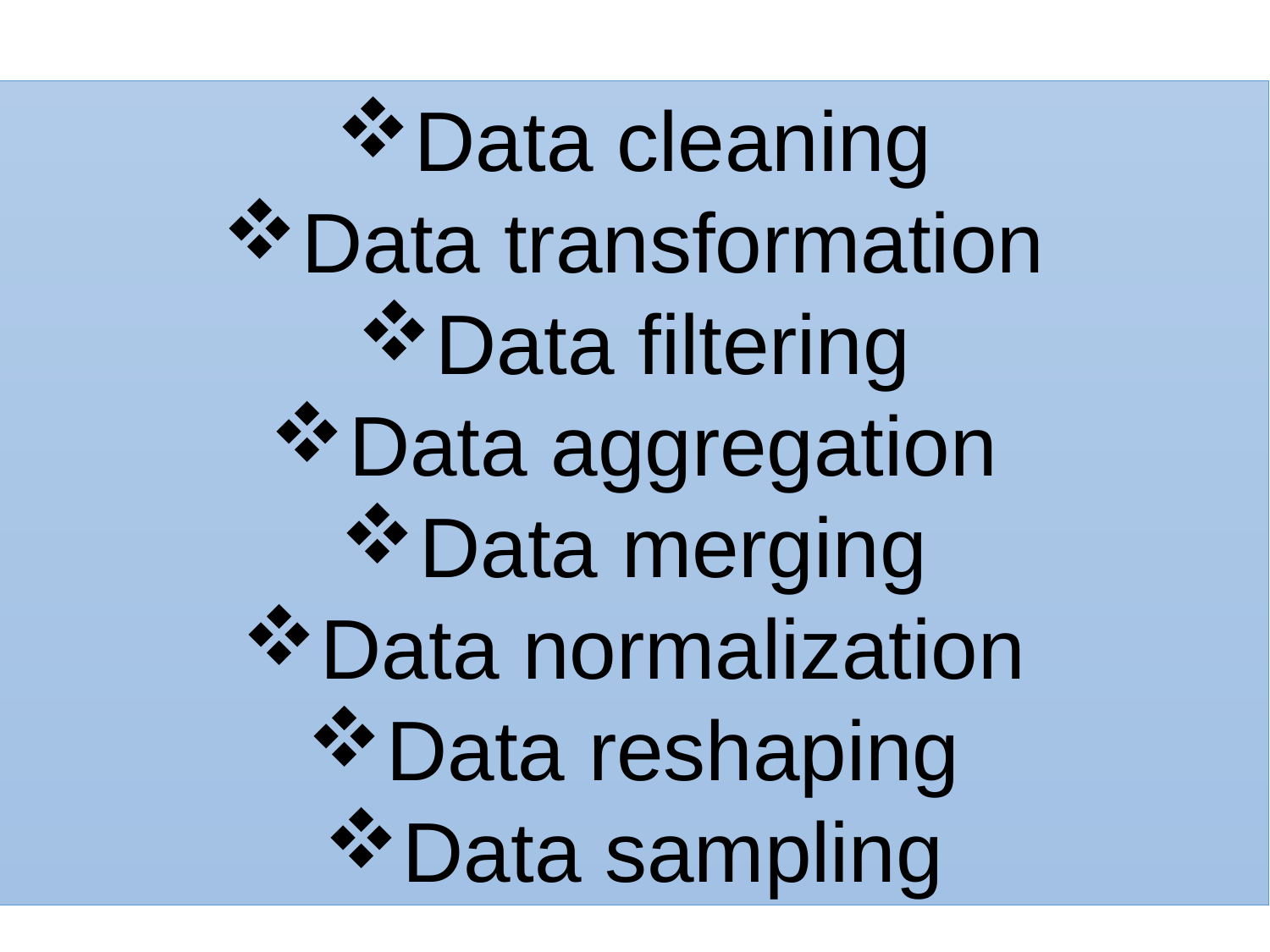

Data cleaning
Data transformation
Data filtering
Data aggregation
Data merging
Data normalization
Data reshaping
Data sampling

: